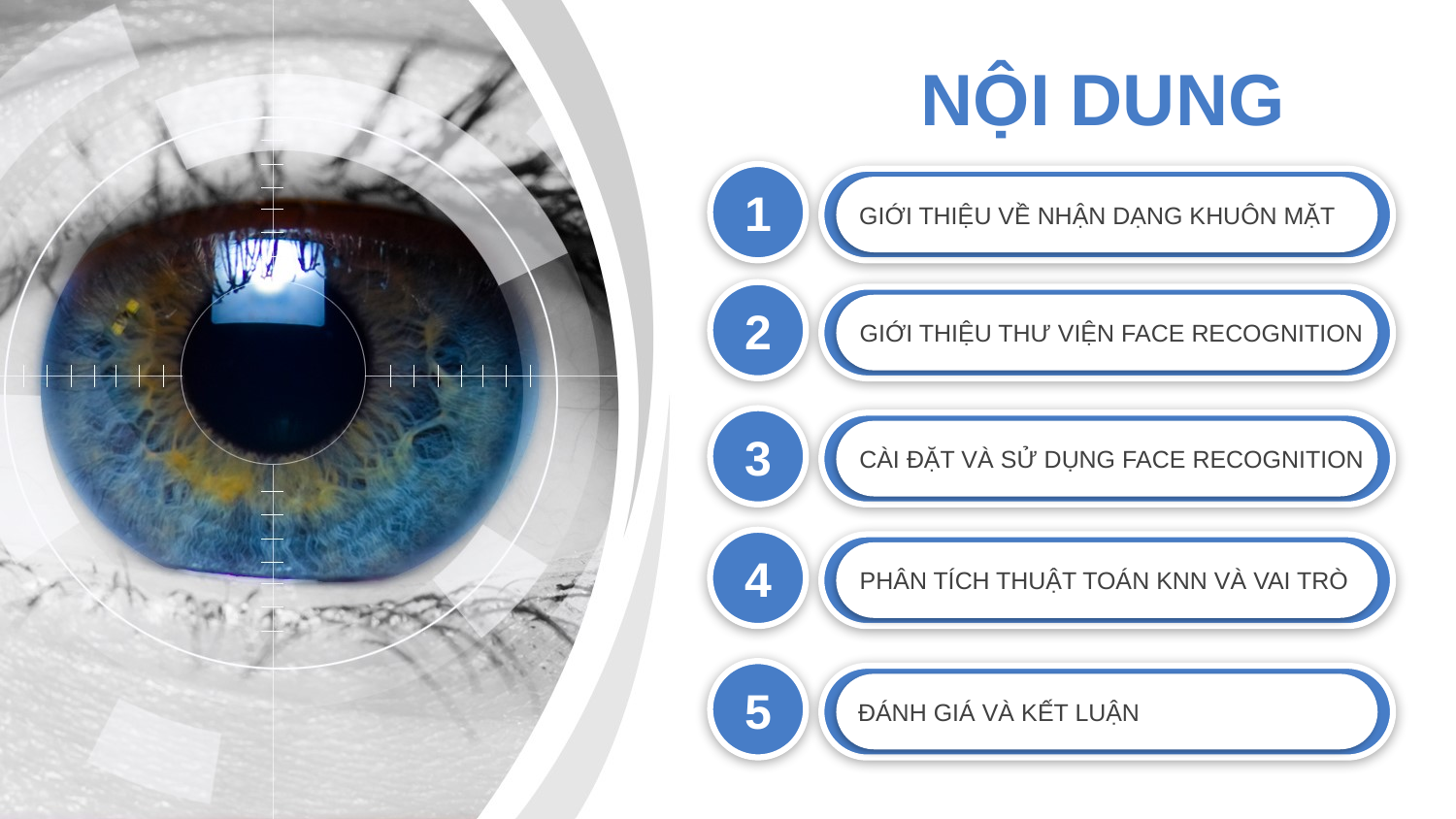

NỘI DUNG

1
GIỚI THIỆU VỀ NHẬN DẠNG KHUÔN MẶT

2
GIỚI THIỆU THƯ VIỆN FACE RECOGNITION

3
CÀI ĐẶT VÀ SỬ DỤNG FACE RECOGNITION

4
PHÂN TÍCH THUẬT TOÁN KNN VÀ VAI TRÒ

5
ĐÁNH GIÁ VÀ KẾT LUẬN